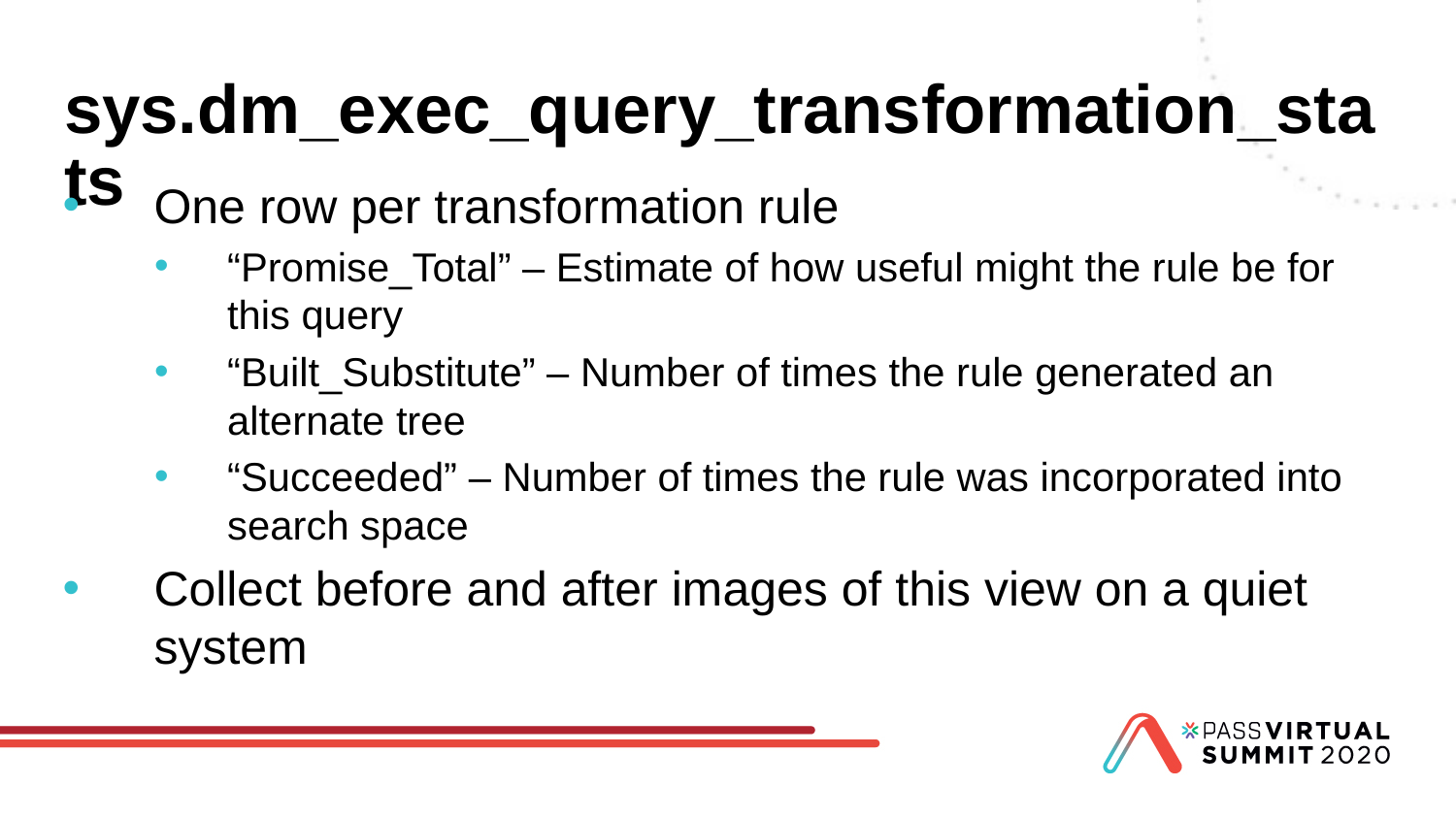

# sys.dm_exec_query_transformation_stats
One row per transformation rule
“Promise_Total” – Estimate of how useful might the rule be for this query
“Built_Substitute” – Number of times the rule generated an alternate tree
“Succeeded” – Number of times the rule was incorporated into search space
Collect before and after images of this view on a quiet system